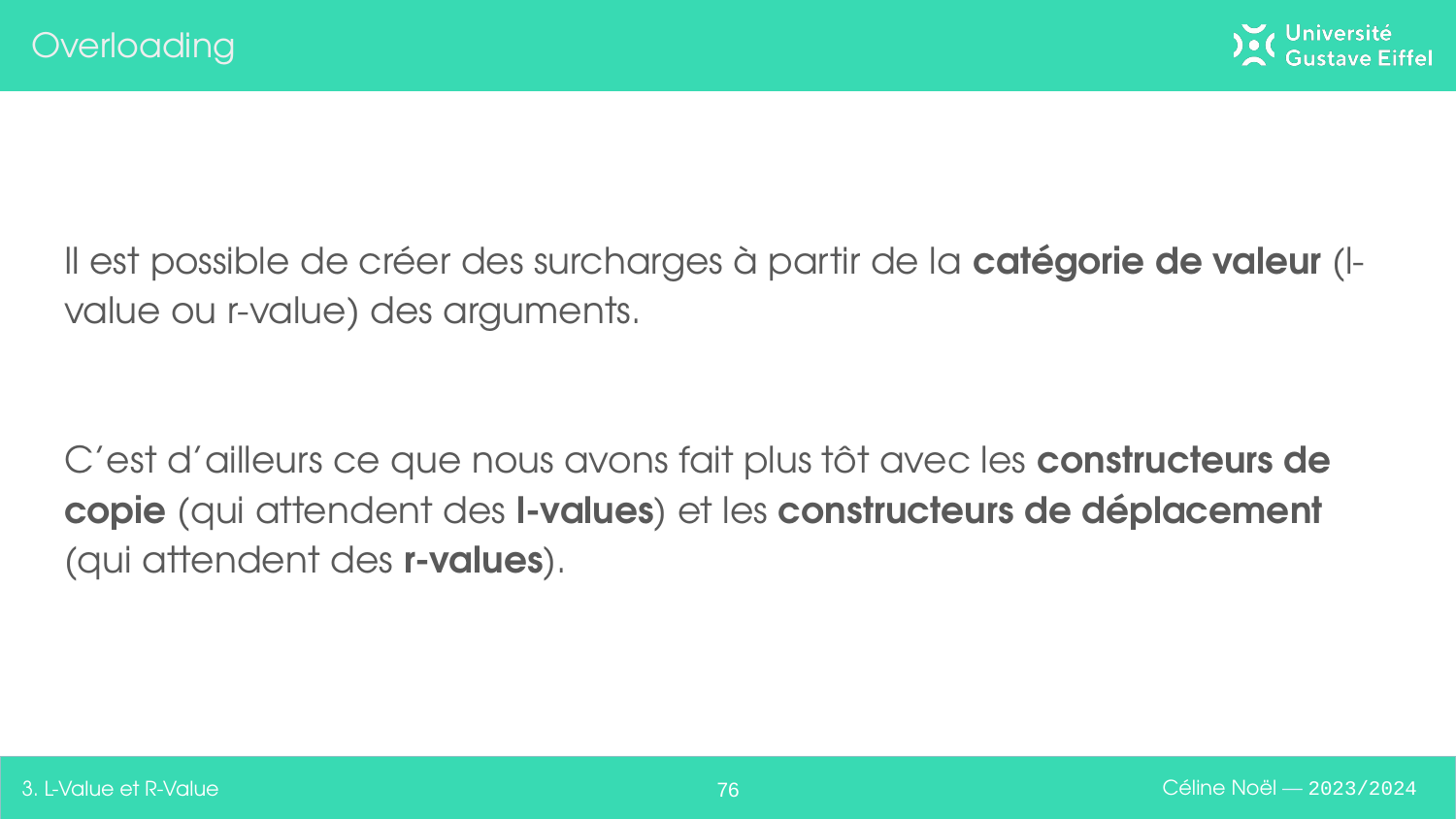

# Overloading
Il est possible de créer des surcharges à partir de la catégorie de valeur (l-value ou r-value) des arguments.

C’est d’ailleurs ce que nous avons fait plus tôt avec les constructeurs de copie (qui attendent des l-values) et les constructeurs de déplacement (qui attendent des r-values).
3. L-Value et R-Value
76